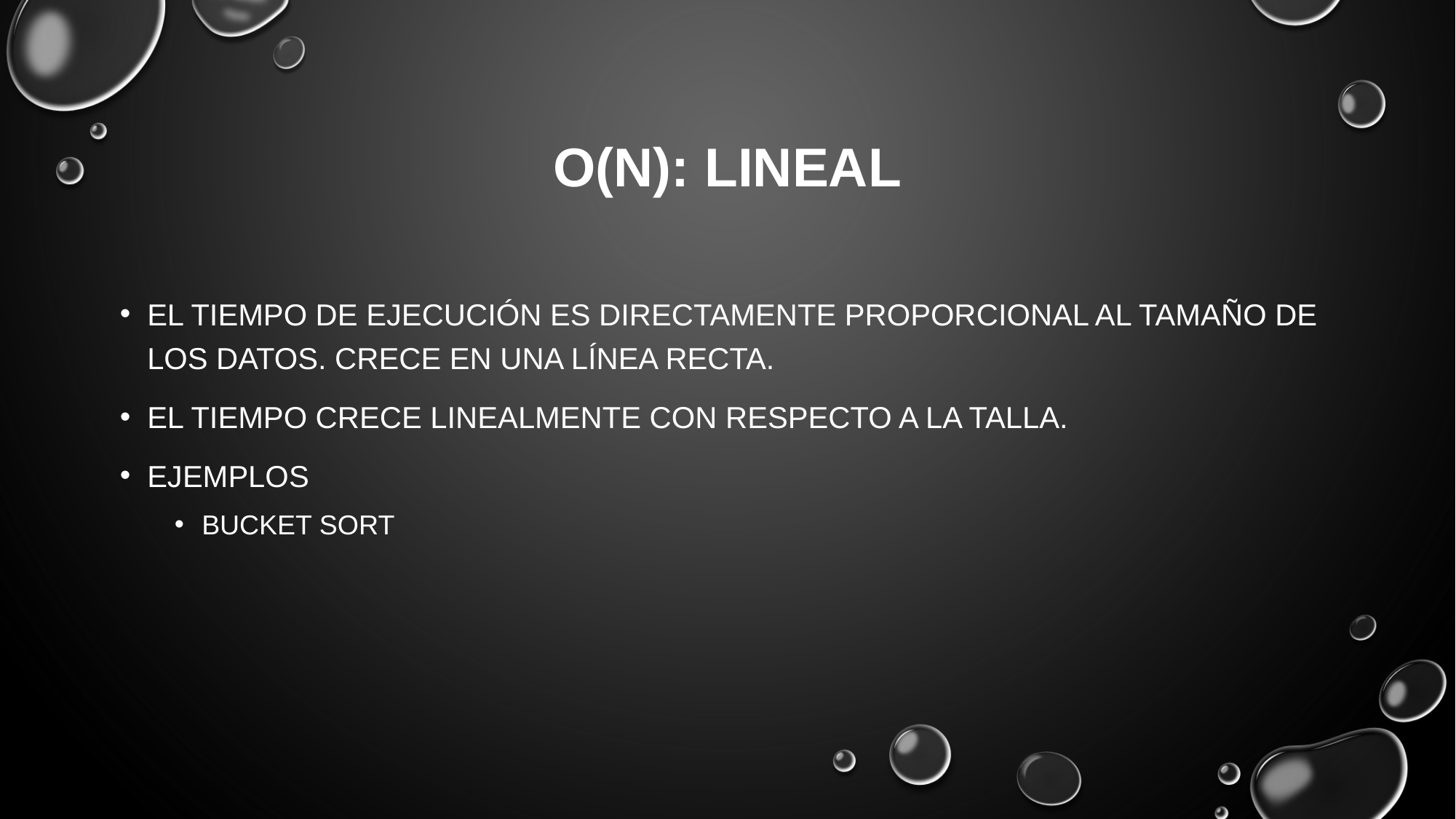

# O(n): lineal
El tiempo de ejecución es directamente proporcional al tamaño de los datos. Crece en una línea recta.
El tiempo crece linealmente con respecto a la talla.
Ejemplos
Bucket sort